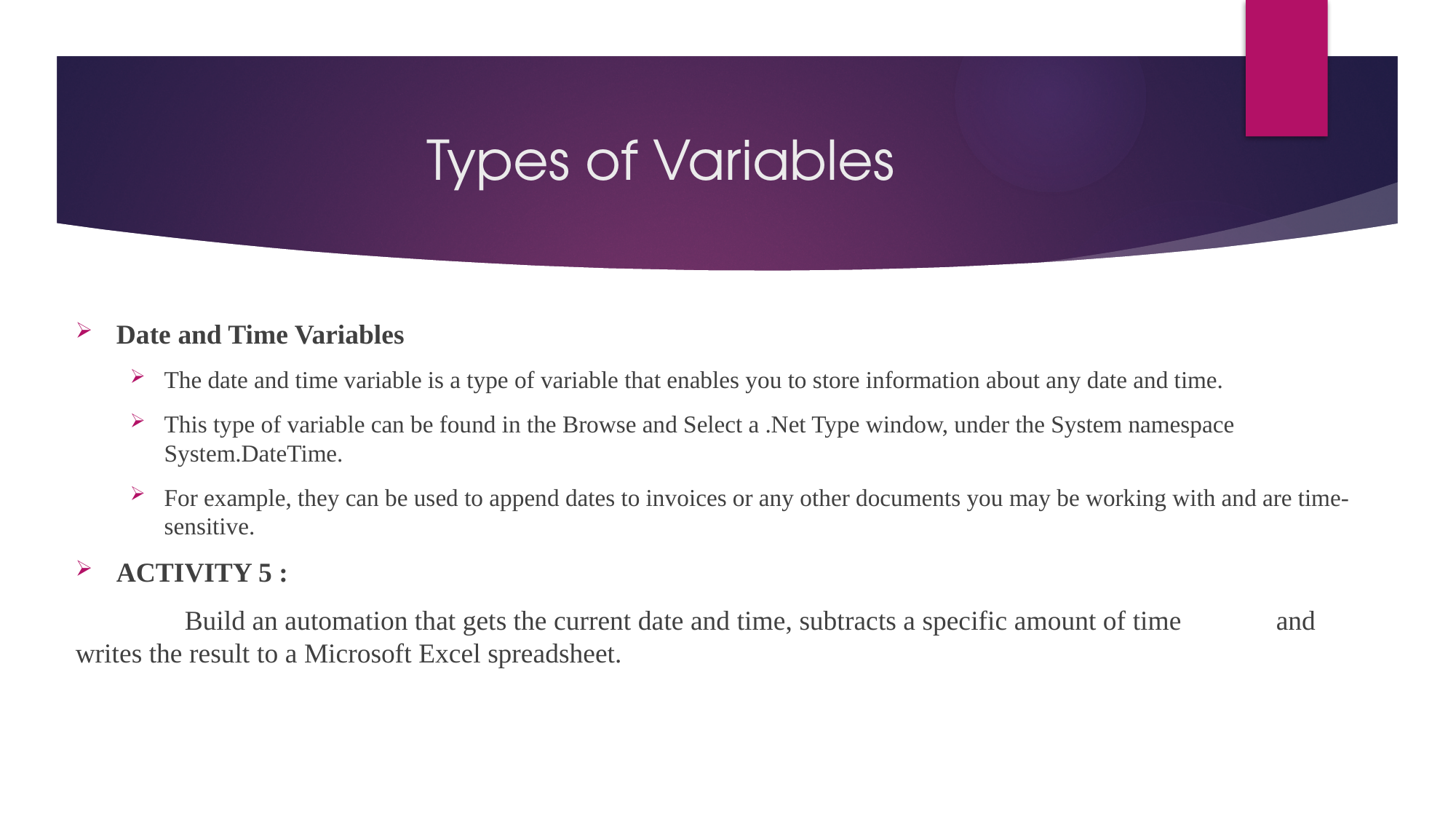

# Types of Variables
Date and Time Variables
The date and time variable is a type of variable that enables you to store information about any date and time.
This type of variable can be found in the Browse and Select a .Net Type window, under the System namespace System.DateTime.
For example, they can be used to append dates to invoices or any other documents you may be working with and are time-sensitive.
ACTIVITY 5 :
	Build an automation that gets the current date and time, subtracts a specific amount of time 	and writes the result to a Microsoft Excel spreadsheet.